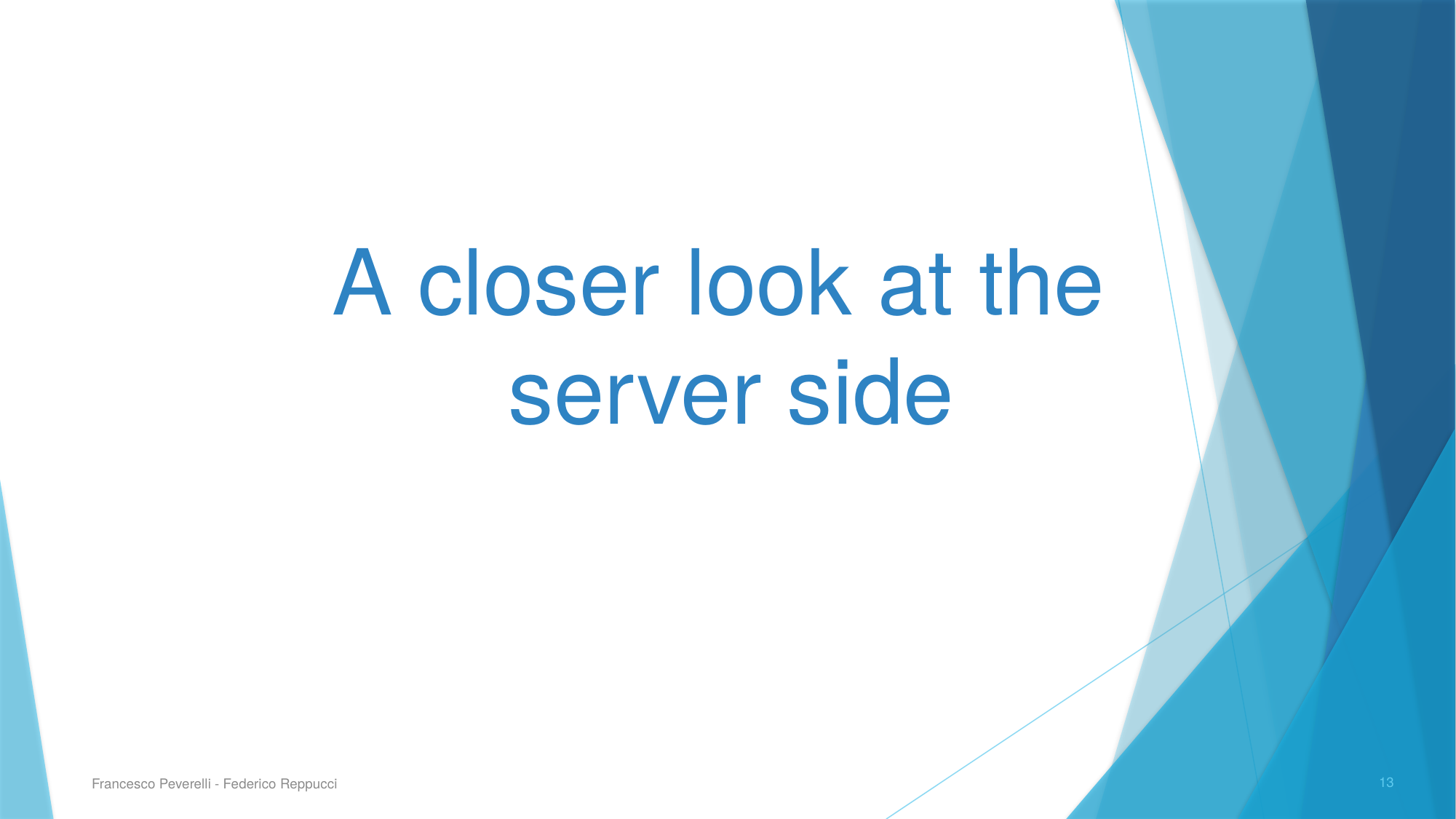

# A closer look at the server side
13
Francesco Peverelli - Federico Reppucci